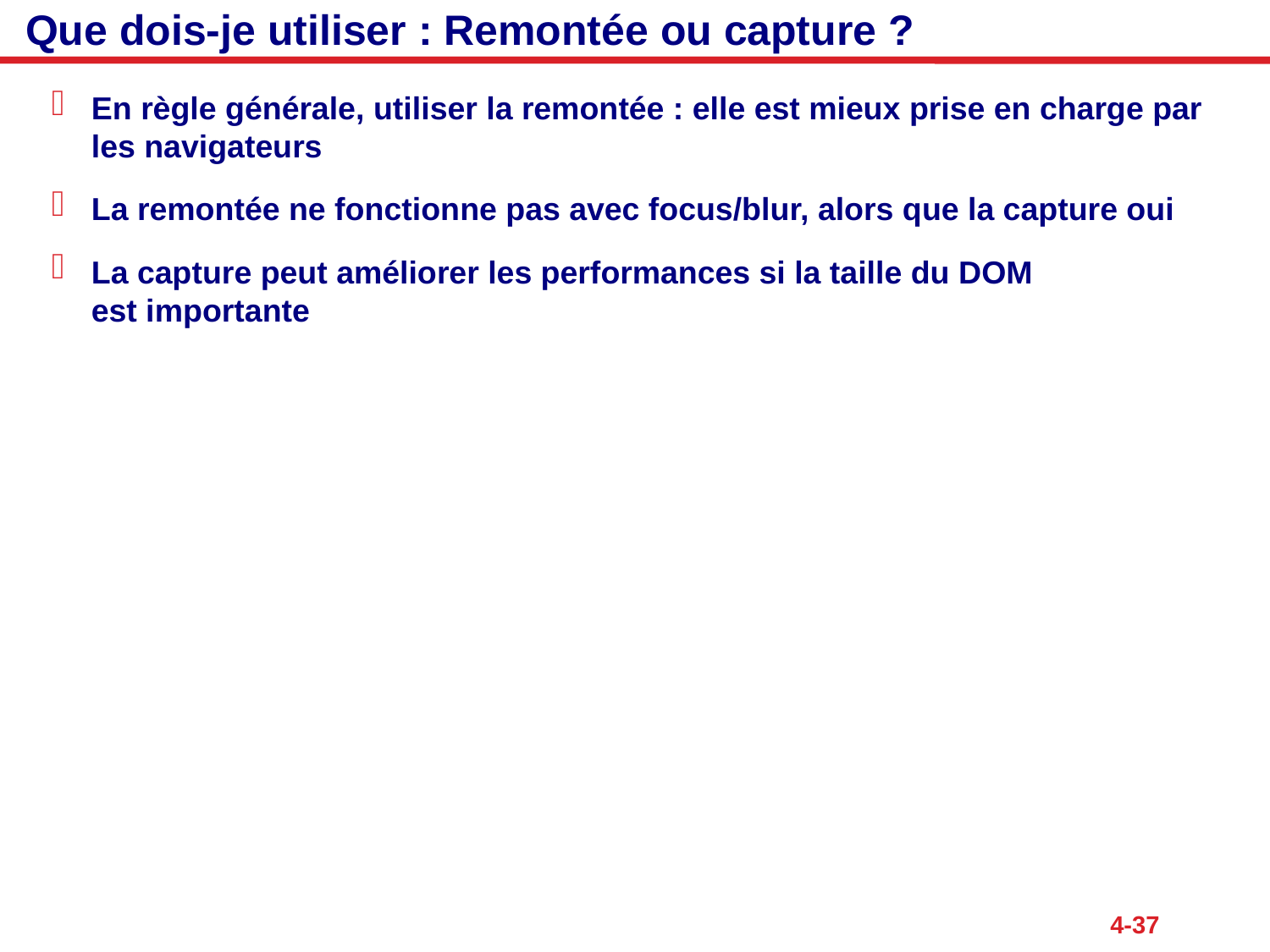

# Que dois-je utiliser : Remontée ou capture ?
En règle générale, utiliser la remontée : elle est mieux prise en charge par les navigateurs
La remontée ne fonctionne pas avec focus/blur, alors que la capture oui
La capture peut améliorer les performances si la taille du DOM
est importante